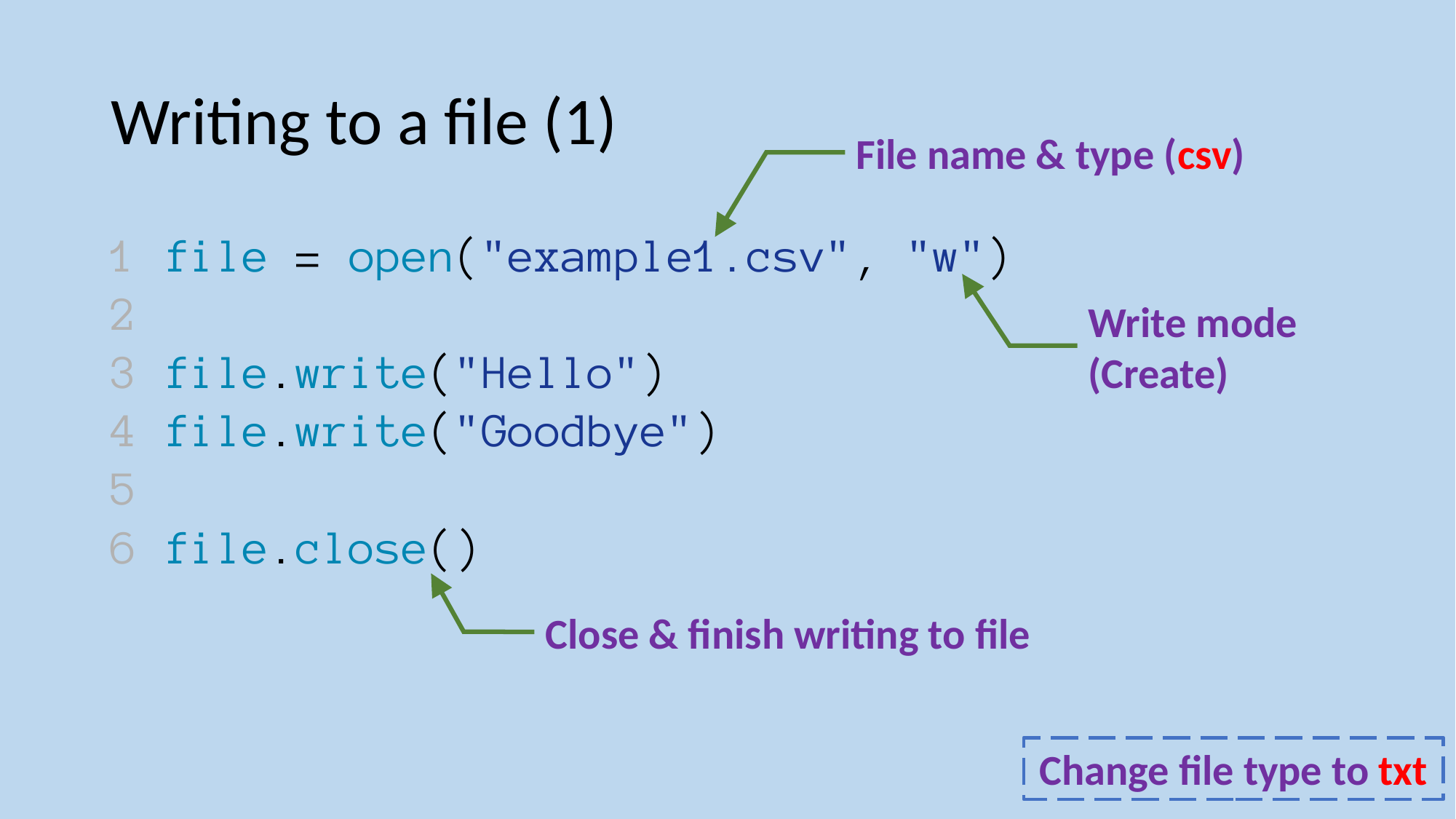

# Writing to a file (1)
File name & type (csv)
1 file = open("example1.csv", "w")
2
3 file.write("Hello")
4 file.write("Goodbye")
5
6 file.close()
Write mode
(Create)
Close & finish writing to file
Change file type to txt